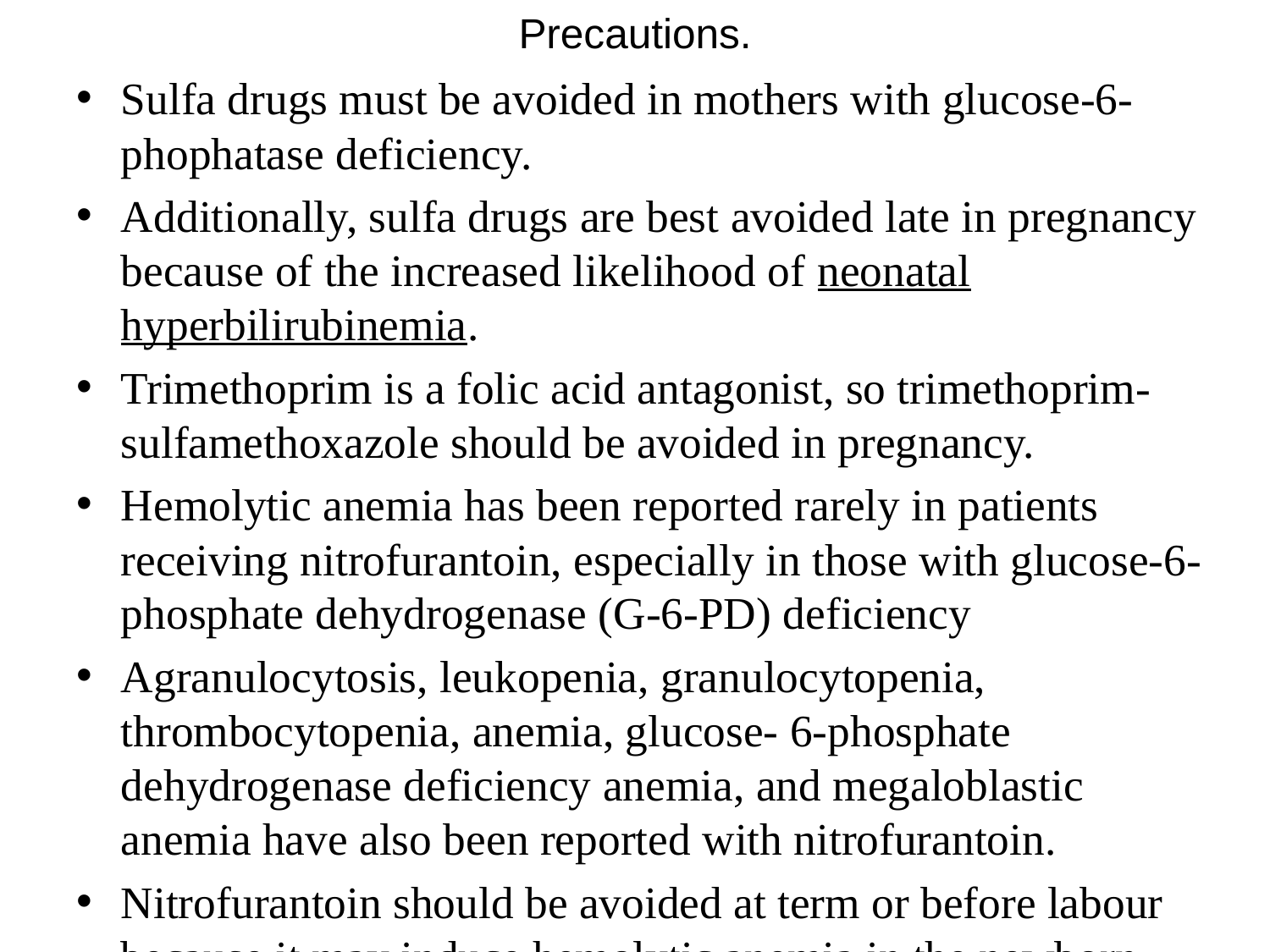

# Precautions.
Sulfa drugs must be avoided in mothers with glucose-6-phophatase deficiency.
Additionally, sulfa drugs are best avoided late in pregnancy because of the increased likelihood of neonatal hyperbilirubinemia.
Trimethoprim is a folic acid antagonist, so trimethoprim-sulfamethoxazole should be avoided in pregnancy.
Hemolytic anemia has been reported rarely in patients receiving nitrofurantoin, especially in those with glucose-6-phosphate dehydrogenase (G-6-PD) deficiency
Agranulocytosis, leukopenia, granulocytopenia, thrombocytopenia, anemia, glucose- 6-phosphate dehydrogenase deficiency anemia, and megaloblastic anemia have also been reported with nitrofurantoin.
Nitrofurantoin should be avoided at term or before labour because it may induce hemolytic anemia in the newborn.